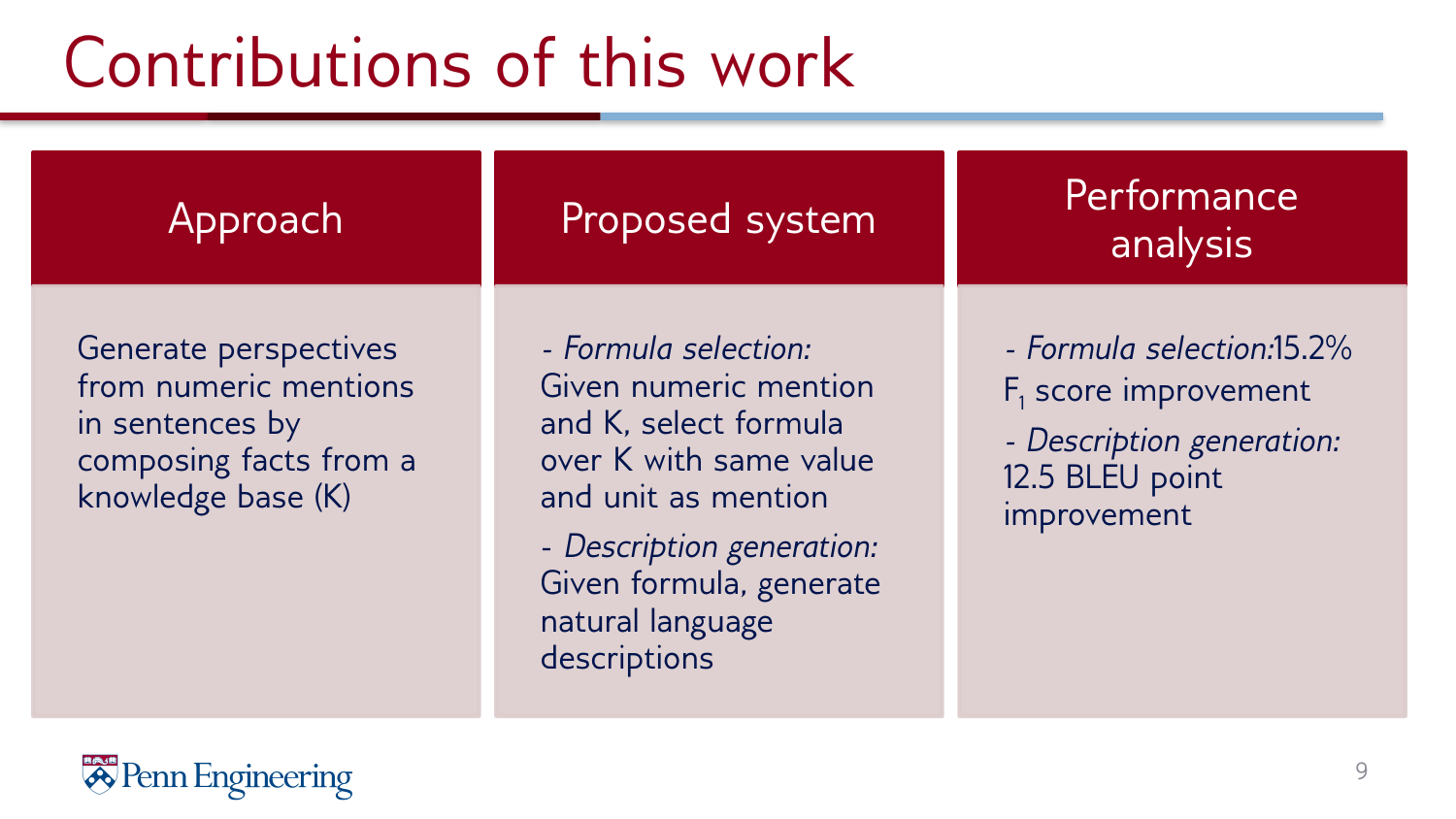

# Contributions of this work
Approach
Generate perspectives from numeric mentions in sentences by composing facts from a knowledge base (K)

Proposed system
- Formula selection: Given numeric mention and K, select formula over K with same value and unit as mention
- Description generation: Given formula, generate natural language descriptions
Performance analysis
- Formula selection:15.2% F1 score improvement
- Description generation: 12.5 BLEU point improvement
9